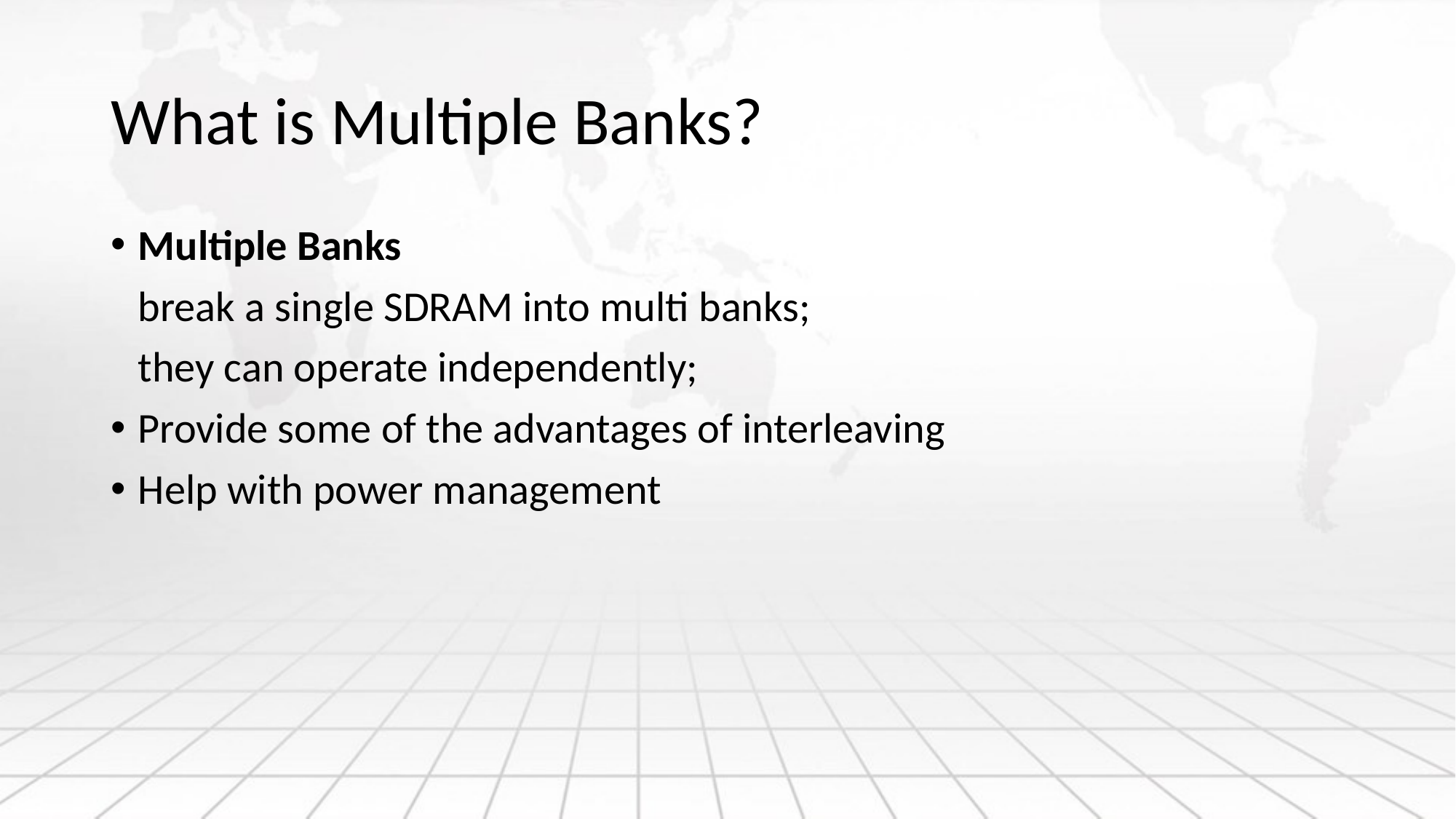

# What is Multiple Banks?
Multiple Banks
	break a single SDRAM into multi banks;
	they can operate independently;
Provide some of the advantages of interleaving
Help with power management